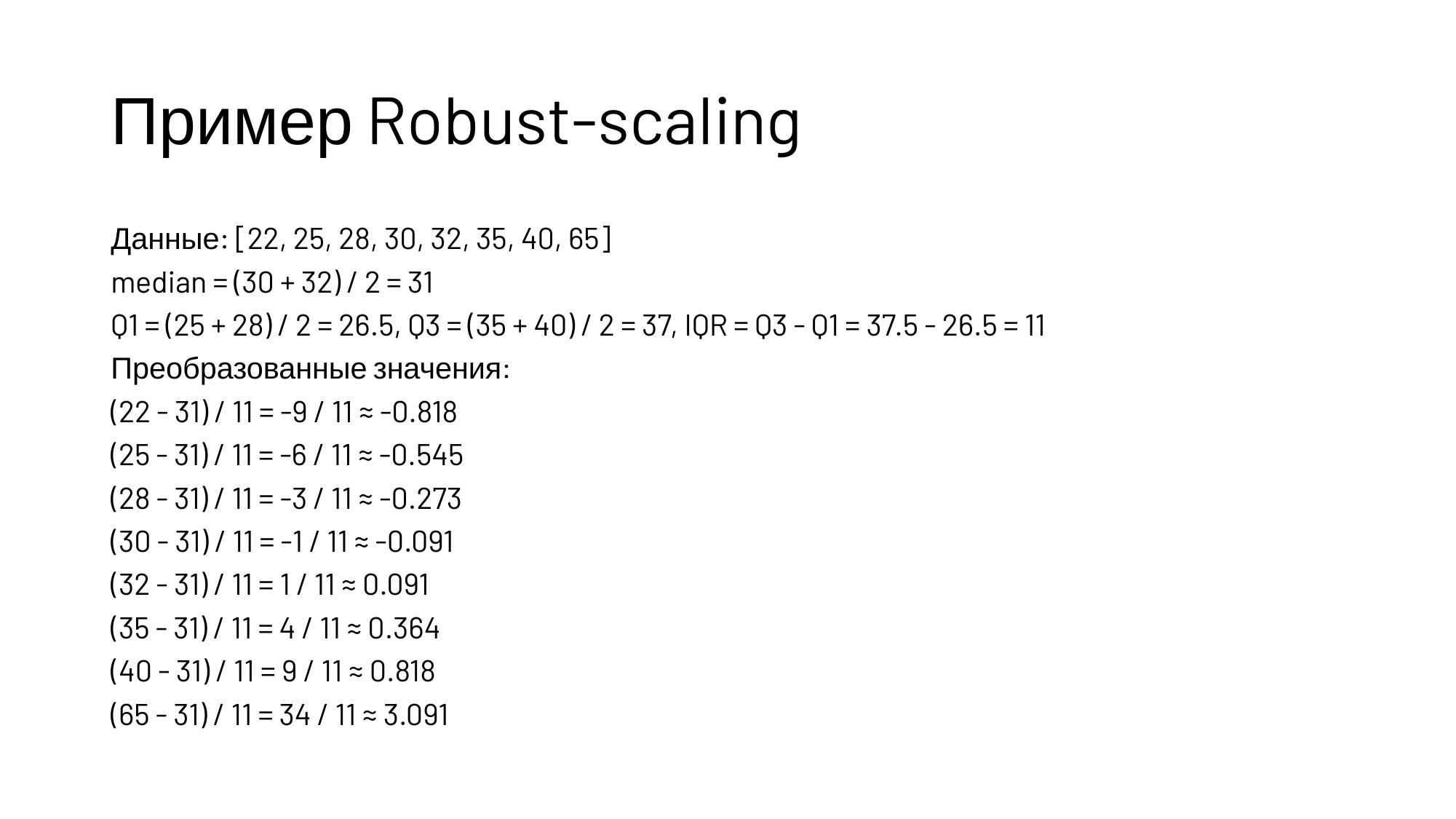

# Пример Robust-scaling
Данные: [22, 25, 28, 30, 32, 35, 40, 65]
median = (30 + 32) / 2 = 31
Q1 = (25 + 28) / 2 = 26.5, Q3 = (35 + 40) / 2 = 37, IQR = Q3 - Q1 = 37.5 - 26.5 = 11
Преобразованные значения:
(22 - 31) / 11 = -9 / 11 ≈ -0.818
(25 - 31) / 11 = -6 / 11 ≈ -0.545
(28 - 31) / 11 = -3 / 11 ≈ -0.273
(30 - 31) / 11 = -1 / 11 ≈ -0.091
(32 - 31) / 11 = 1 / 11 ≈ 0.091
(35 - 31) / 11 = 4 / 11 ≈ 0.364
(40 - 31) / 11 = 9 / 11 ≈ 0.818
(65 - 31) / 11 = 34 / 11 ≈ 3.091